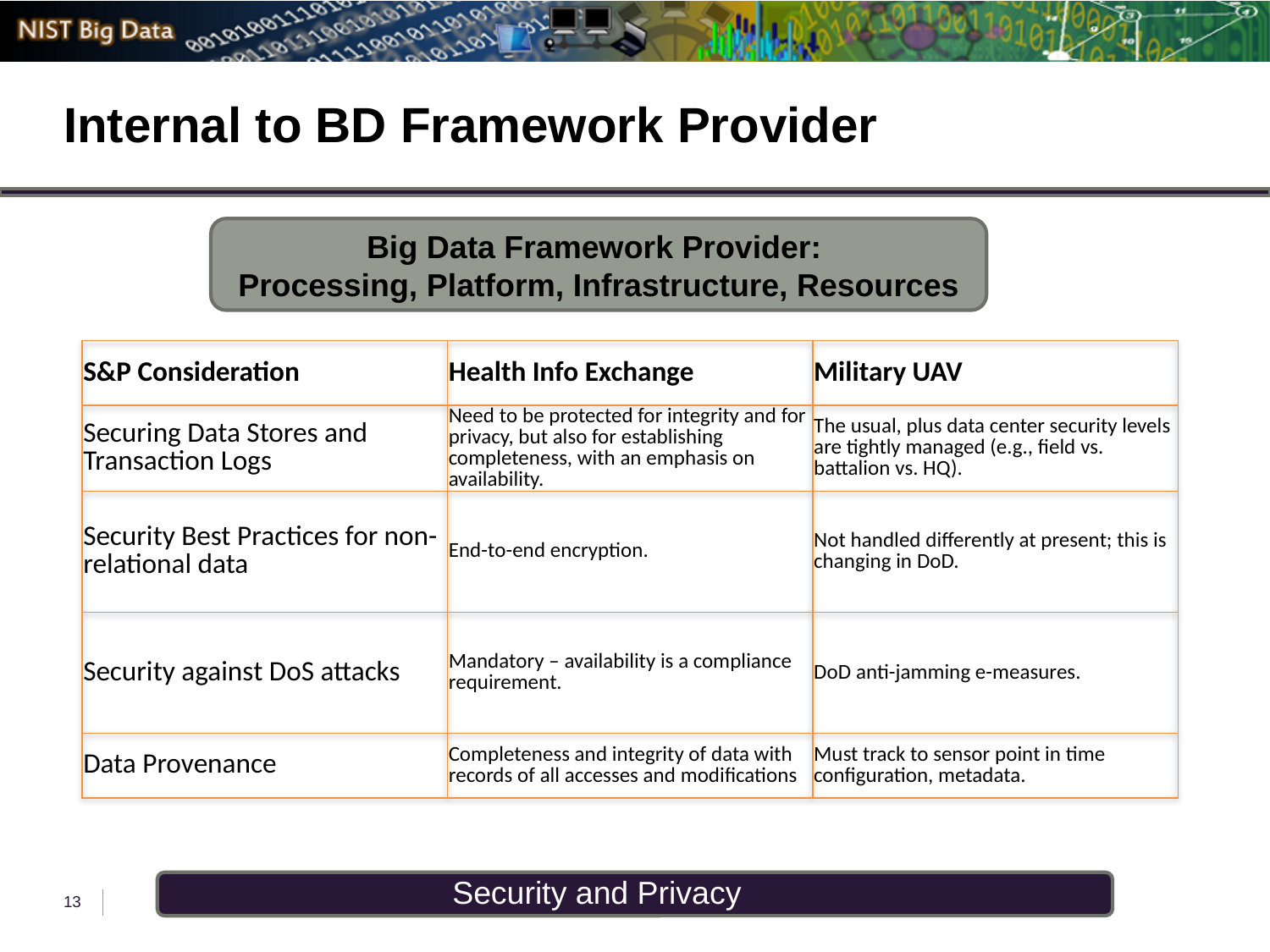

# Internal to BD Framework Provider
Big Data Framework Provider:
Processing, Platform, Infrastructure, Resources
| S&P Consideration | Health Info Exchange | Military UAV |
| --- | --- | --- |
| Securing Data Stores and Transaction Logs | Need to be protected for integrity and for privacy, but also for establishing completeness, with an emphasis on availability. | The usual, plus data center security levels are tightly managed (e.g., field vs. battalion vs. HQ). |
| Security Best Practices for non-relational data | End-to-end encryption. | Not handled differently at present; this is changing in DoD. |
| Security against DoS attacks | Mandatory – availability is a compliance requirement. | DoD anti-jamming e-measures. |
| Data Provenance | Completeness and integrity of data with records of all accesses and modifications | Must track to sensor point in time configuration, metadata. |
13